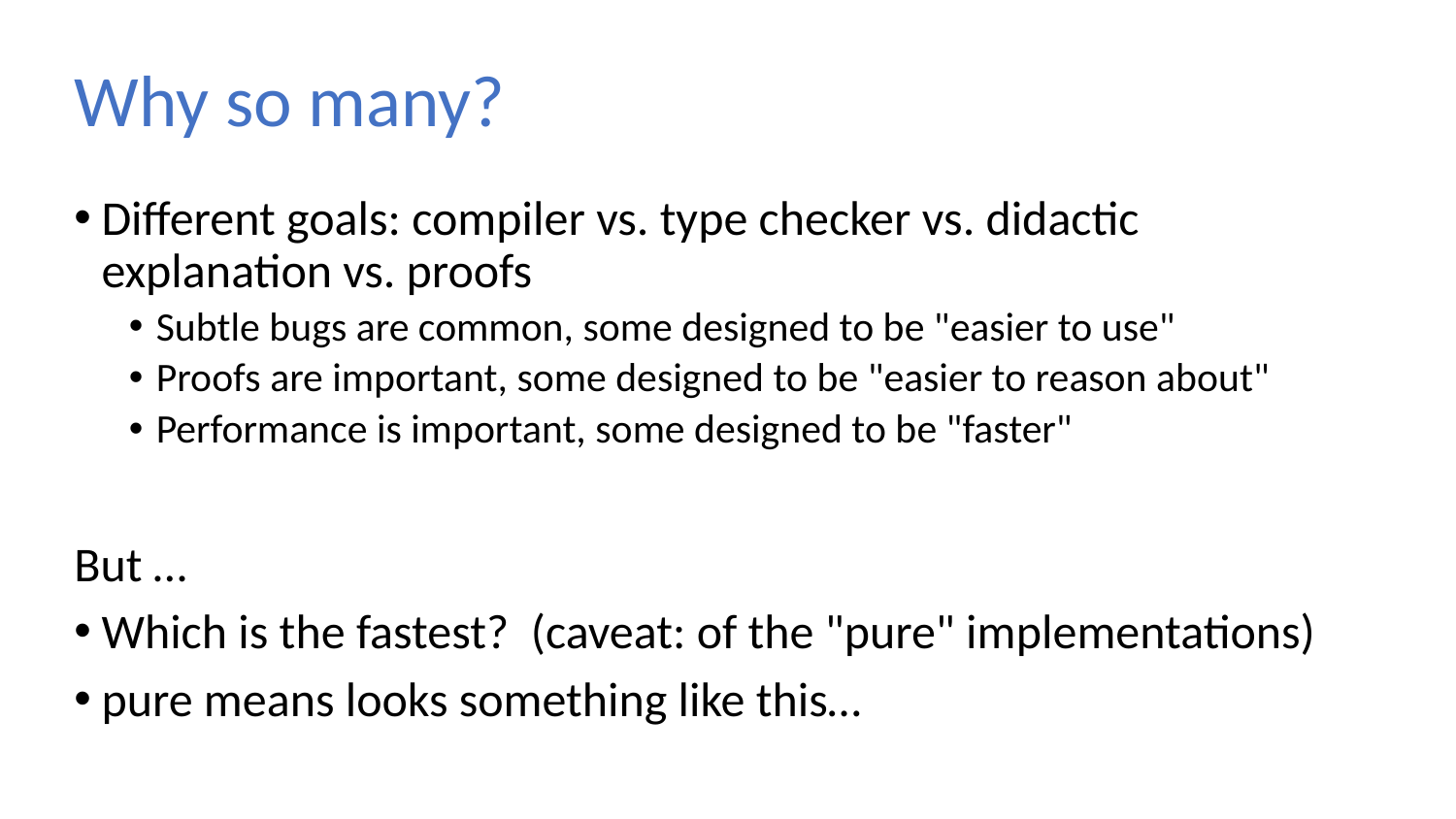

# Why so many?
Different goals: compiler vs. type checker vs. didactic explanation vs. proofs
Subtle bugs are common, some designed to be "easier to use"
Proofs are important, some designed to be "easier to reason about"
Performance is important, some designed to be "faster"

But …
Which is the fastest?  (caveat: of the "pure" implementations)
pure means looks something like this…